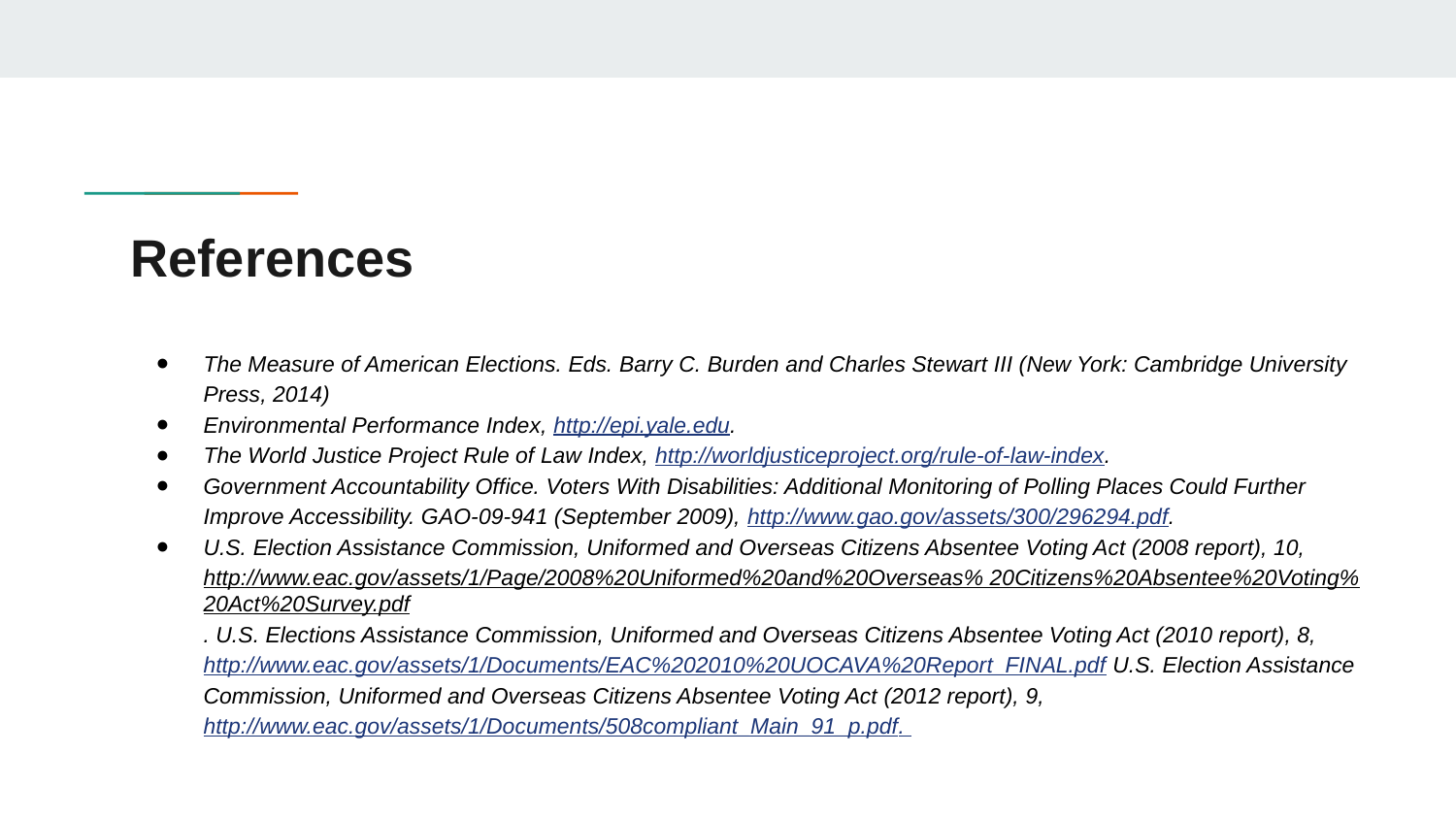

# References
The Measure of American Elections. Eds. Barry C. Burden and Charles Stewart III (New York: Cambridge University Press, 2014)
Environmental Performance Index, http://epi.yale.edu.
The World Justice Project Rule of Law Index, http://worldjusticeproject.org/rule-of-law-index.
Government Accountability Office. Voters With Disabilities: Additional Monitoring of Polling Places Could Further Improve Accessibility. GAO-09-941 (September 2009), http://www.gao.gov/assets/300/296294.pdf.
U.S. Election Assistance Commission, Uniformed and Overseas Citizens Absentee Voting Act (2008 report), 10, http://www.eac.gov/assets/1/Page/2008%20Uniformed%20and%20Overseas% 20Citizens%20Absentee%20Voting%20Act%20Survey.pdf. U.S. Elections Assistance Commission, Uniformed and Overseas Citizens Absentee Voting Act (2010 report), 8, http://www.eac.gov/assets/1/Documents/EAC%202010%20UOCAVA%20Report_FINAL.pdf U.S. Election Assistance Commission, Uniformed and Overseas Citizens Absentee Voting Act (2012 report), 9, http://www.eac.gov/assets/1/Documents/508compliant_Main_91_p.pdf.